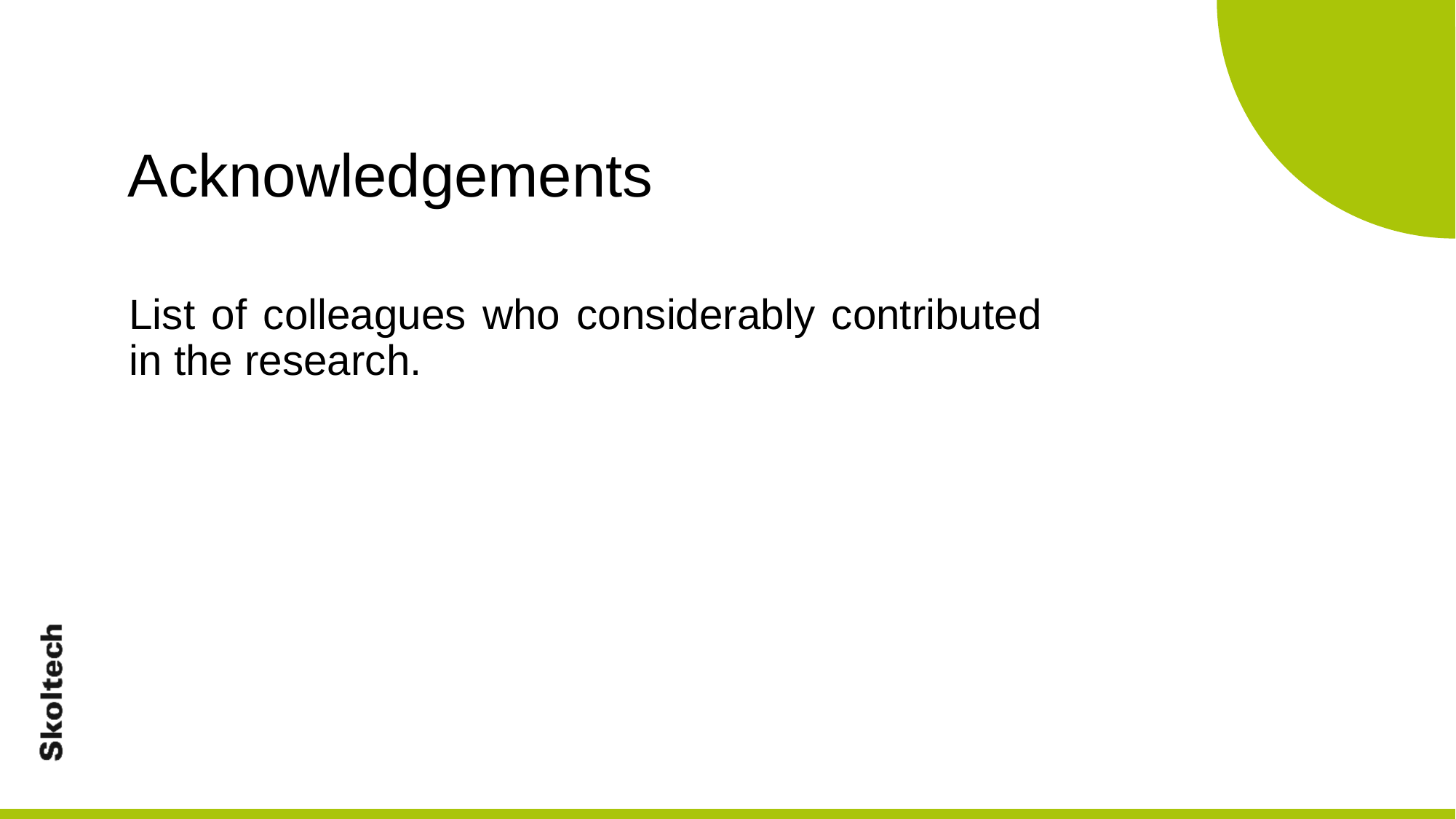

Acknowledgements
List of colleagues who considerably contributed in the research.